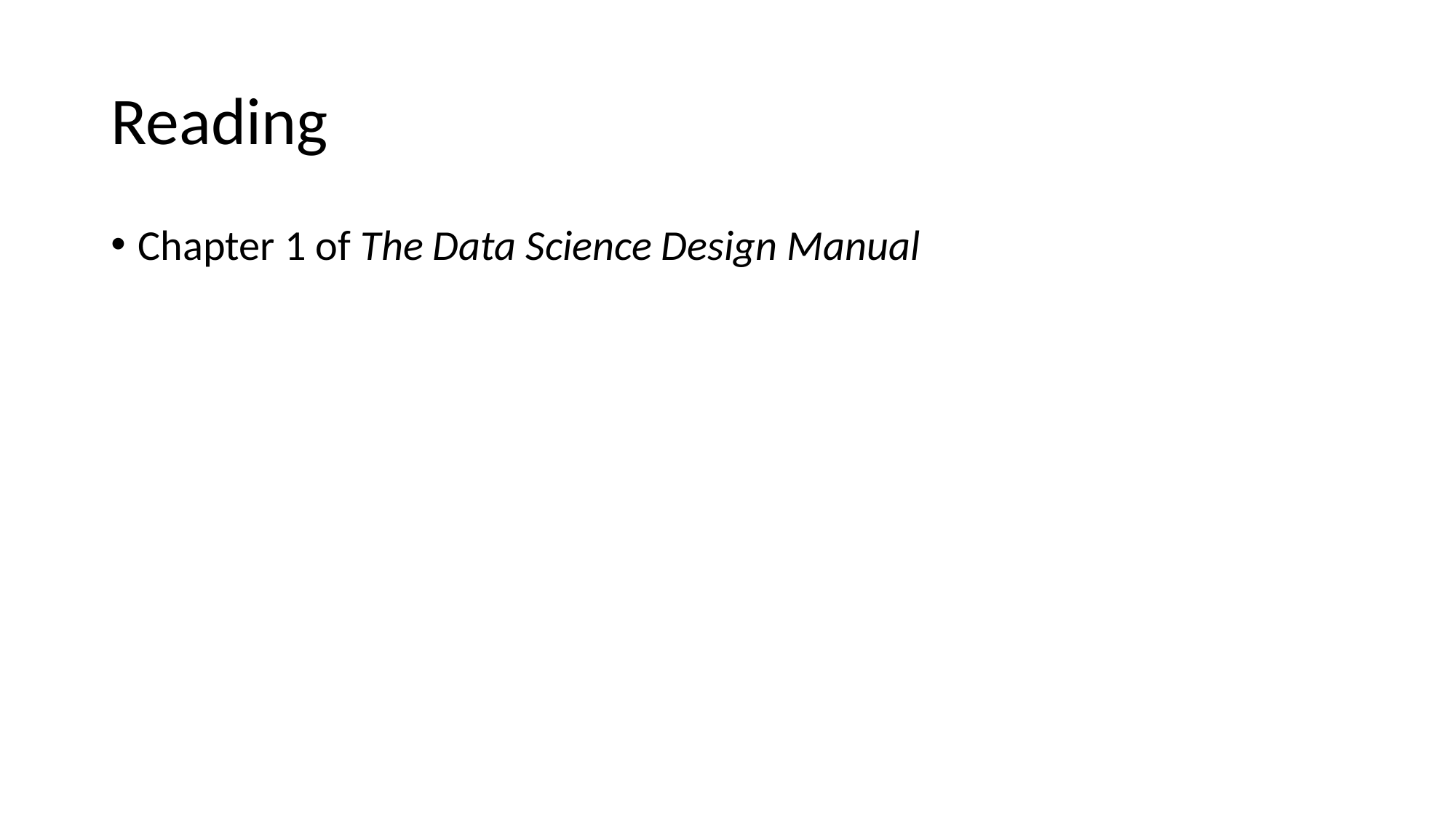

# Reading
Chapter 1 of The Data Science Design Manual